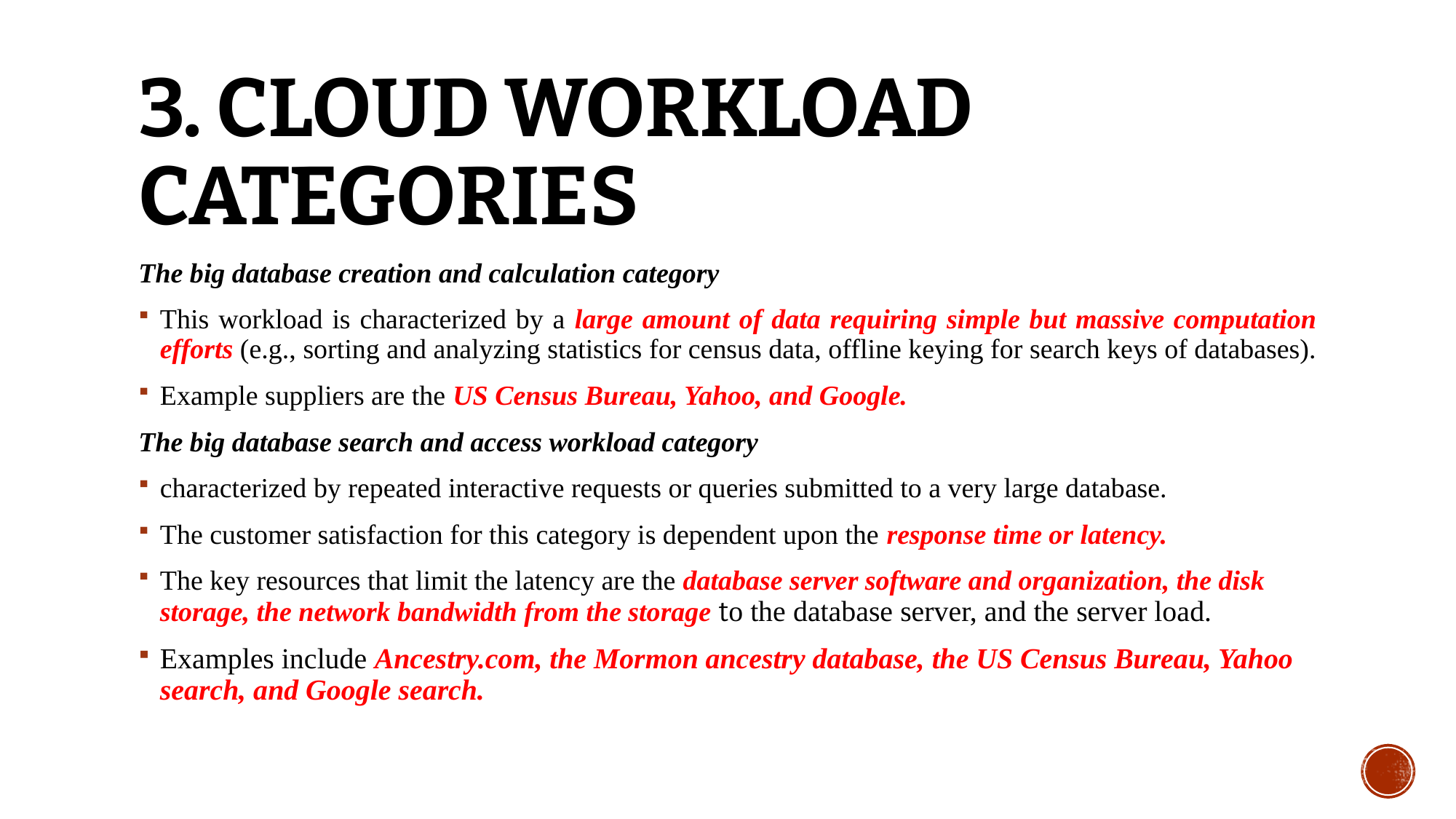

# 3. Cloud Workload Categories
The big database creation and calculation category
This workload is characterized by a large amount of data requiring simple but massive computation efforts (e.g., sorting and analyzing statistics for census data, offline keying for search keys of databases).
Example suppliers are the US Census Bureau, Yahoo, and Google.
The big database search and access workload category
characterized by repeated interactive requests or queries submitted to a very large database.
The customer satisfaction for this category is dependent upon the response time or latency.
The key resources that limit the latency are the database server software and organization, the disk storage, the network bandwidth from the storage to the database server, and the server load.
Examples include Ancestry.com, the Mormon ancestry database, the US Census Bureau, Yahoo search, and Google search.